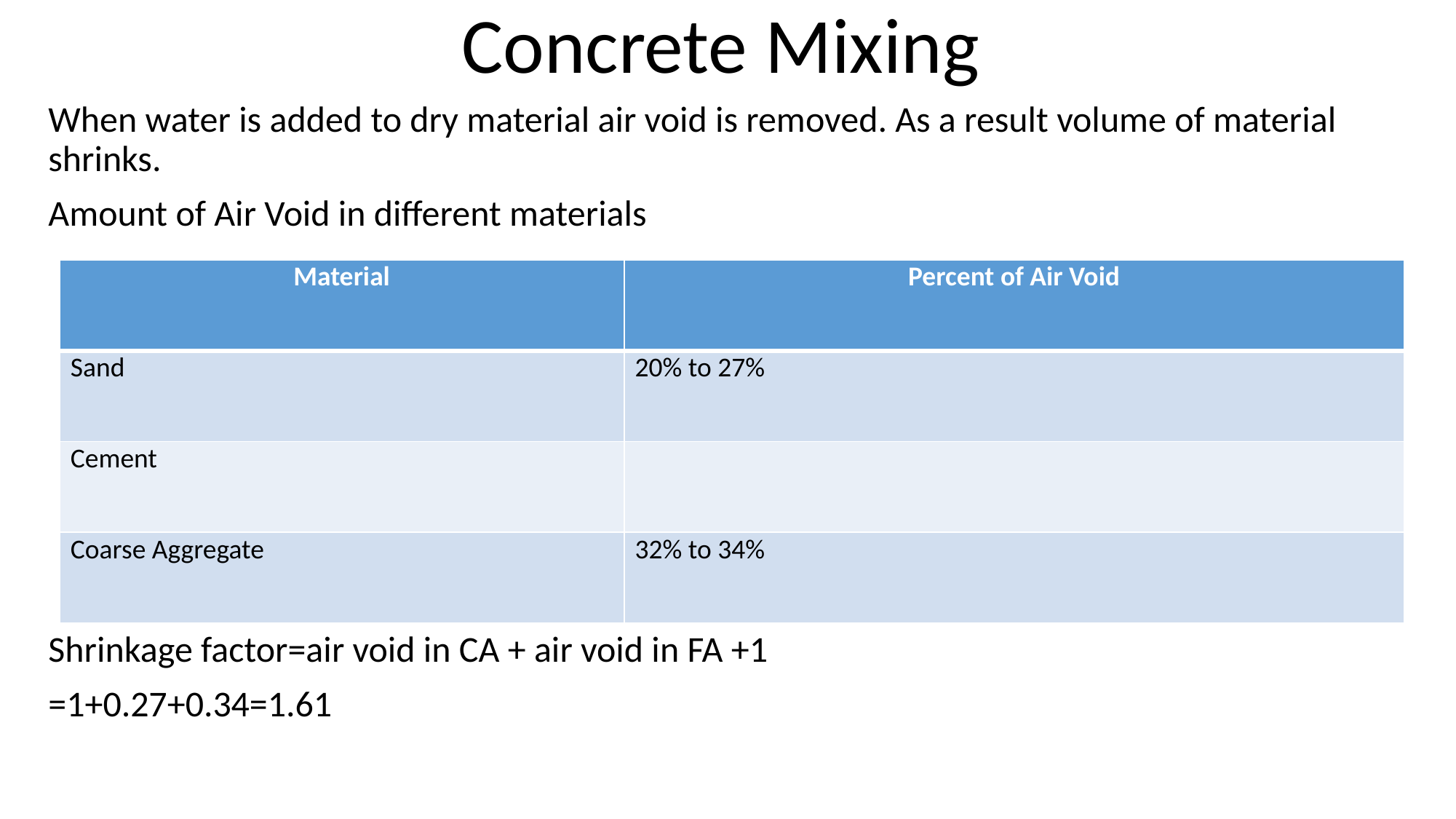

# Concrete Mixing
When water is added to dry material air void is removed. As a result volume of material shrinks.
Amount of Air Void in different materials

Shrinkage factor=air void in CA + air void in FA +1
=1+0.27+0.34=1.61

| Material | Percent of Air Void |
| --- | --- |
| Sand | 20% to 27% |
| Cement |  |
| Coarse Aggregate | 32% to 34% |